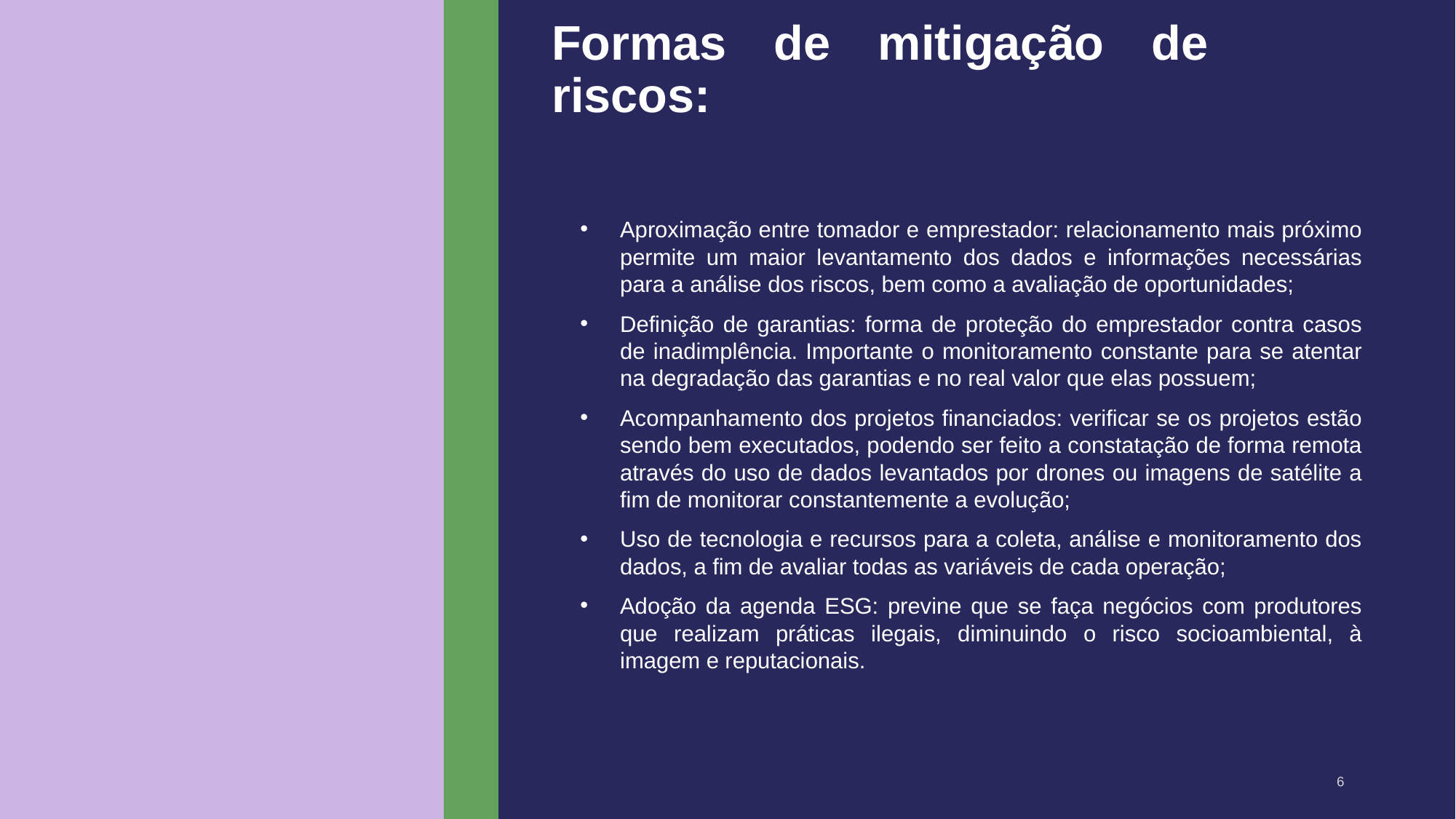

# Formas de mitigação de riscos:
Aproximação entre tomador e emprestador: relacionamento mais próximo permite um maior levantamento dos dados e informações necessárias para a análise dos riscos, bem como a avaliação de oportunidades;
Definição de garantias: forma de proteção do emprestador contra casos de inadimplência. Importante o monitoramento constante para se atentar na degradação das garantias e no real valor que elas possuem;
Acompanhamento dos projetos financiados: verificar se os projetos estão sendo bem executados, podendo ser feito a constatação de forma remota através do uso de dados levantados por drones ou imagens de satélite a fim de monitorar constantemente a evolução;
Uso de tecnologia e recursos para a coleta, análise e monitoramento dos dados, a fim de avaliar todas as variáveis de cada operação;
Adoção da agenda ESG: previne que se faça negócios com produtores que realizam práticas ilegais, diminuindo o risco socioambiental, à imagem e reputacionais.
6